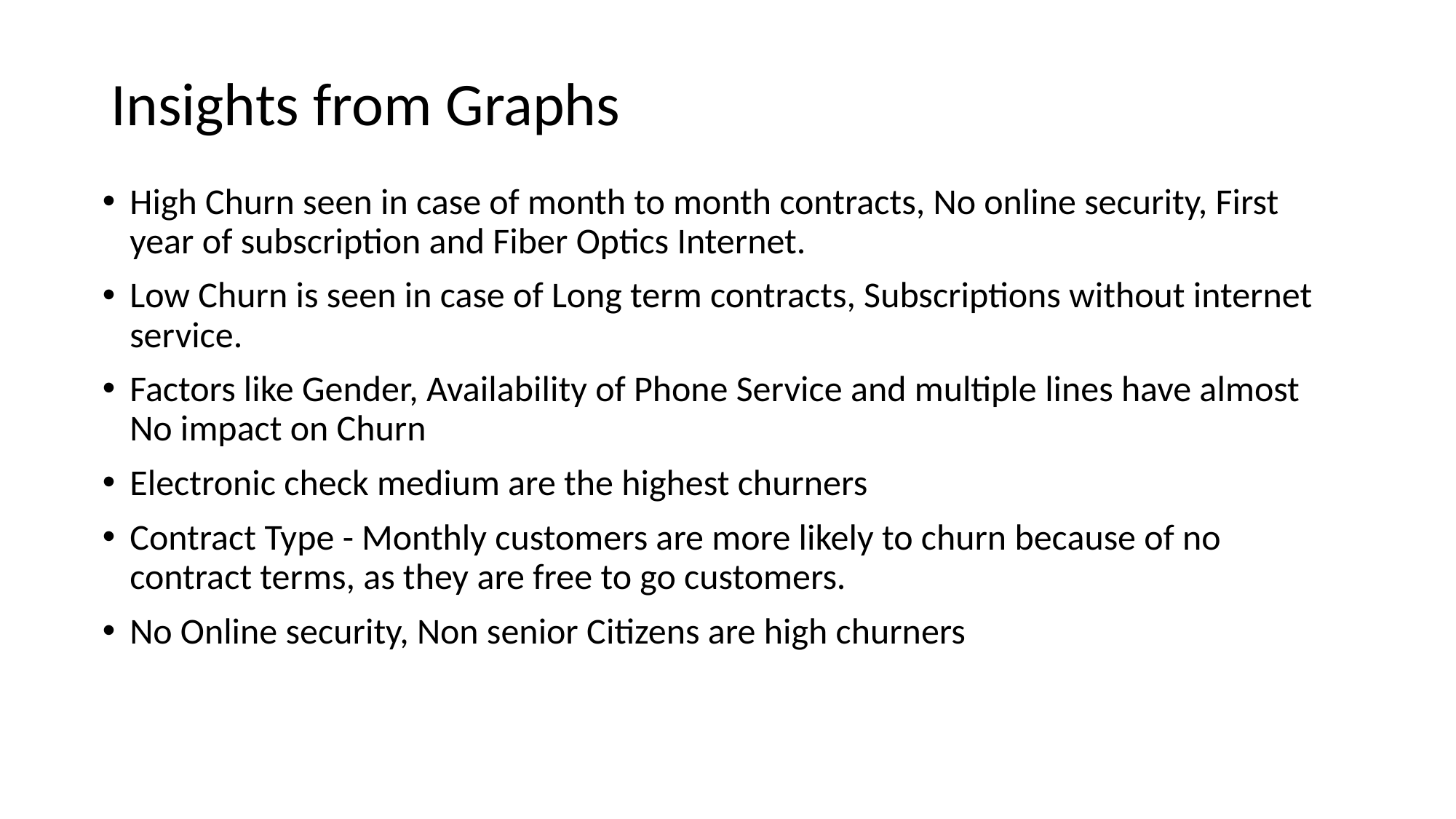

# Insights from Graphs
High Churn seen in case of month to month contracts, No online security, First year of subscription and Fiber Optics Internet.
Low Churn is seen in case of Long term contracts, Subscriptions without internet service.
Factors like Gender, Availability of Phone Service and multiple lines have almost No impact on Churn
Electronic check medium are the highest churners
Contract Type - Monthly customers are more likely to churn because of no contract terms, as they are free to go customers.
No Online security, Non senior Citizens are high churners